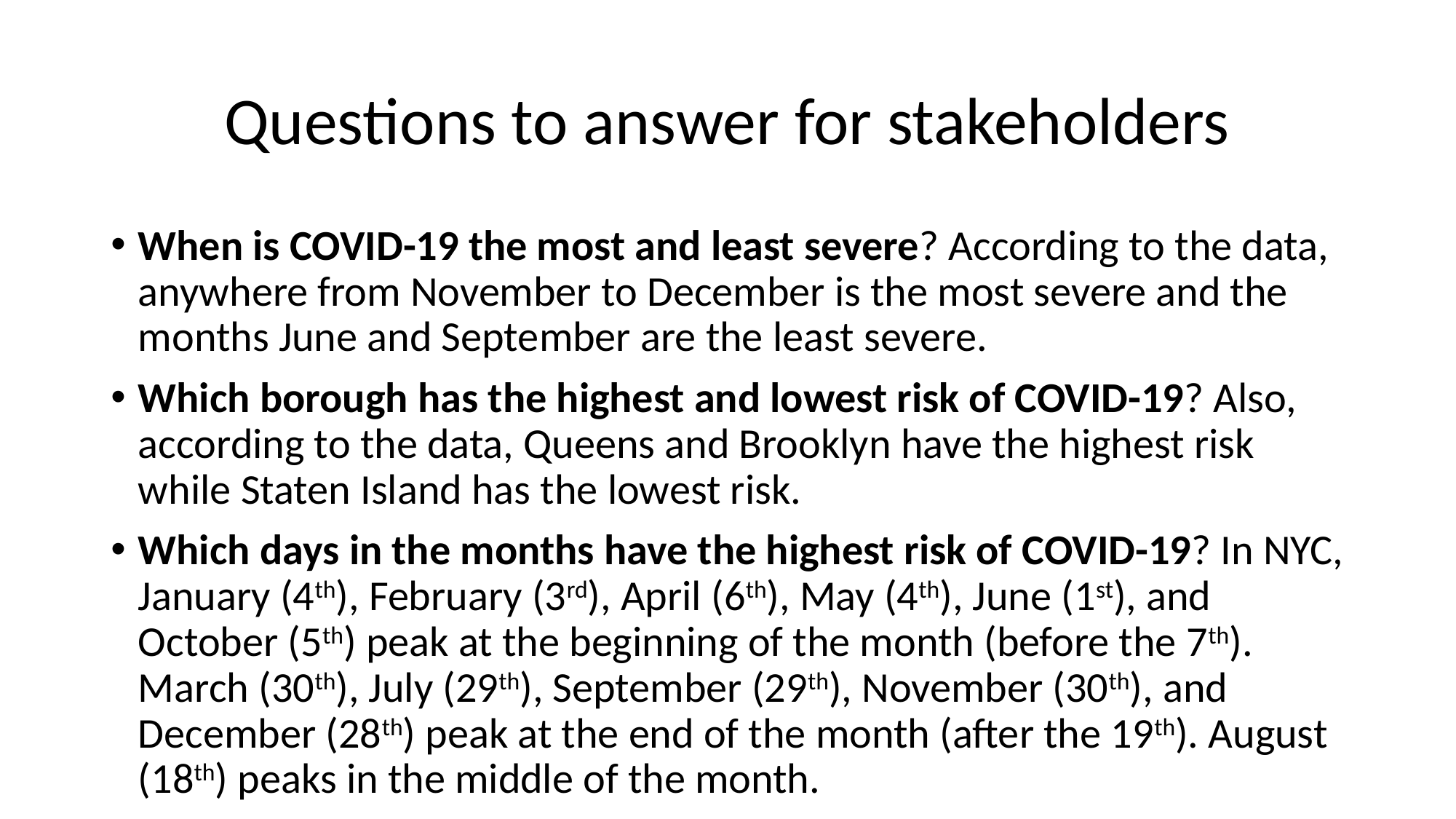

# Questions to answer for stakeholders
When is COVID-19 the most and least severe? According to the data, anywhere from November to December is the most severe and the months June and September are the least severe.
Which borough has the highest and lowest risk of COVID-19? Also, according to the data, Queens and Brooklyn have the highest risk while Staten Island has the lowest risk.
Which days in the months have the highest risk of COVID-19? In NYC, January (4th), February (3rd), April (6th), May (4th), June (1st), and October (5th) peak at the beginning of the month (before the 7th). March (30th), July (29th), September (29th), November (30th), and December (28th) peak at the end of the month (after the 19th). August (18th) peaks in the middle of the month.